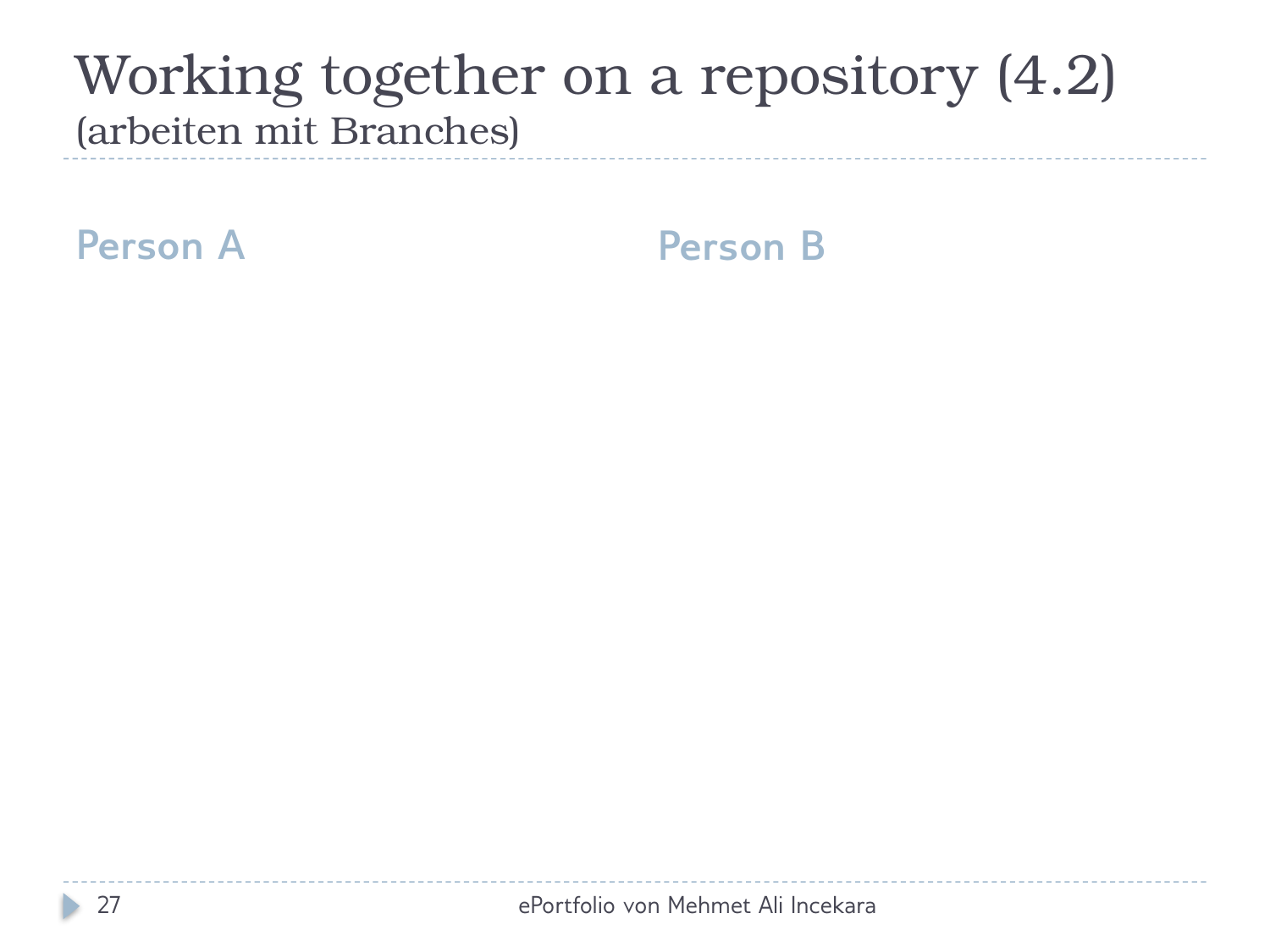

# Working together on a repository (4.2) (arbeiten mit Branches)
Person A
Person B

27
ePortfolio von Mehmet Ali Incekara